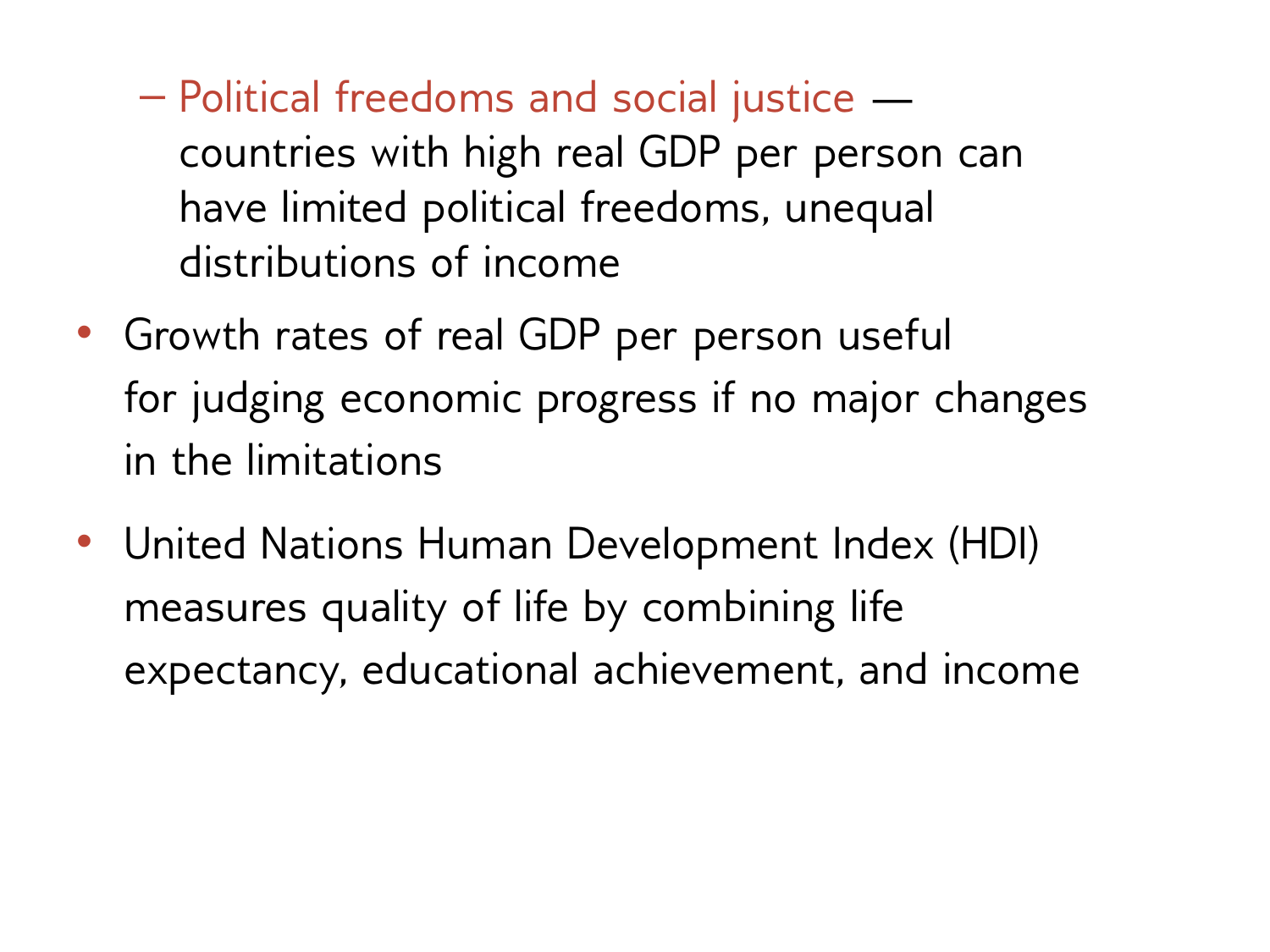

Political freedoms and social justice —
countries with high real GDP per person can have limited political freedoms, unequal distributions of income
Growth rates of real GDP per person useful
for judging economic progress if no major changes
in the limitations
United Nations Human Development Index (HDI) measures quality of life by combining life expectancy, educational achievement, and income